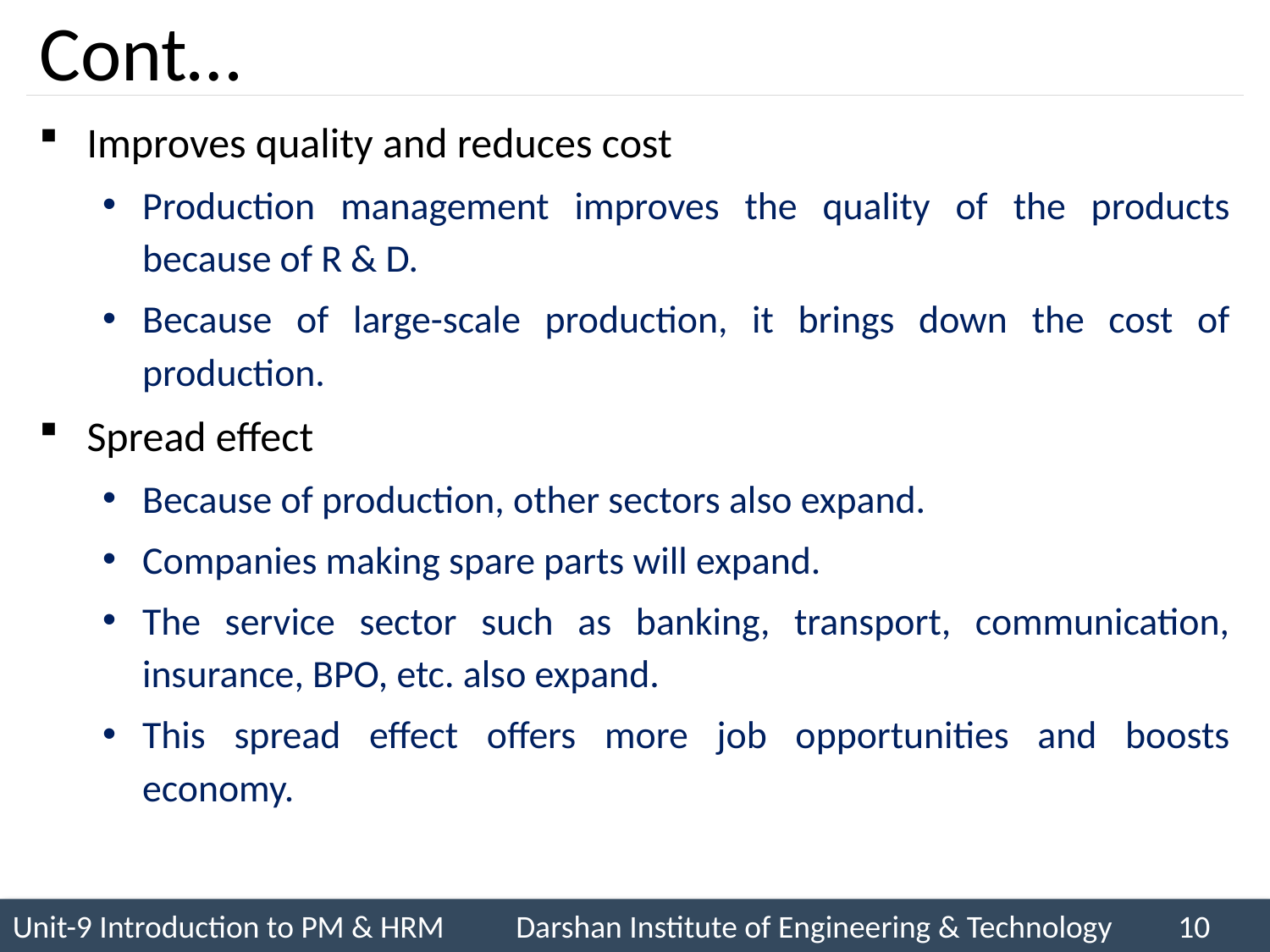

# Cont…
Improves quality and reduces cost
Production management improves the quality of the products because of R & D.
Because of large-scale production, it brings down the cost of production.
Spread effect
Because of production, other sectors also expand.
Companies making spare parts will expand.
The service sector such as banking, transport, communication, insurance, BPO, etc. also expand.
This spread effect offers more job opportunities and boosts economy.